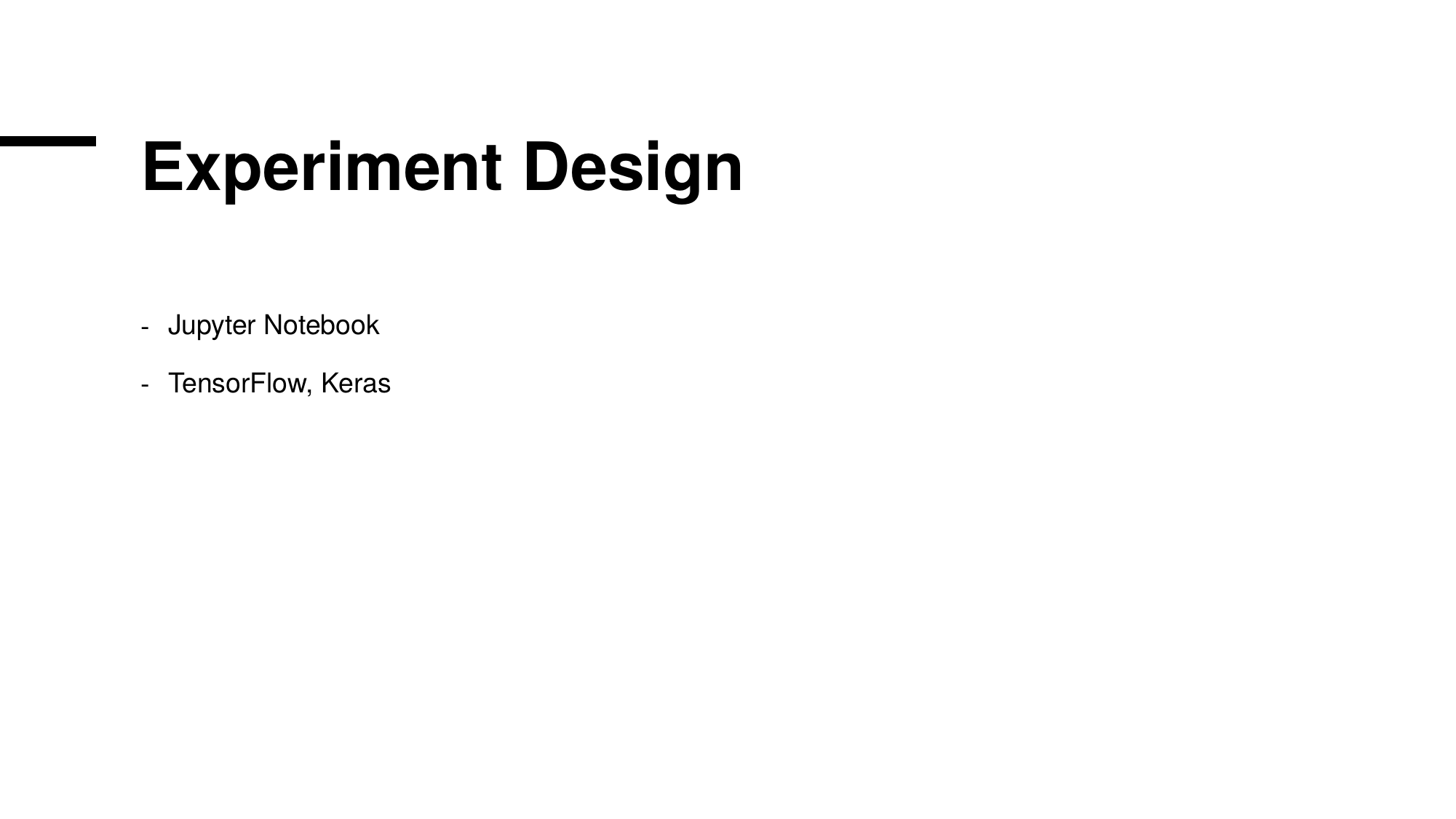

# Experiment Design
Jupyter Notebook
TensorFlow, Keras